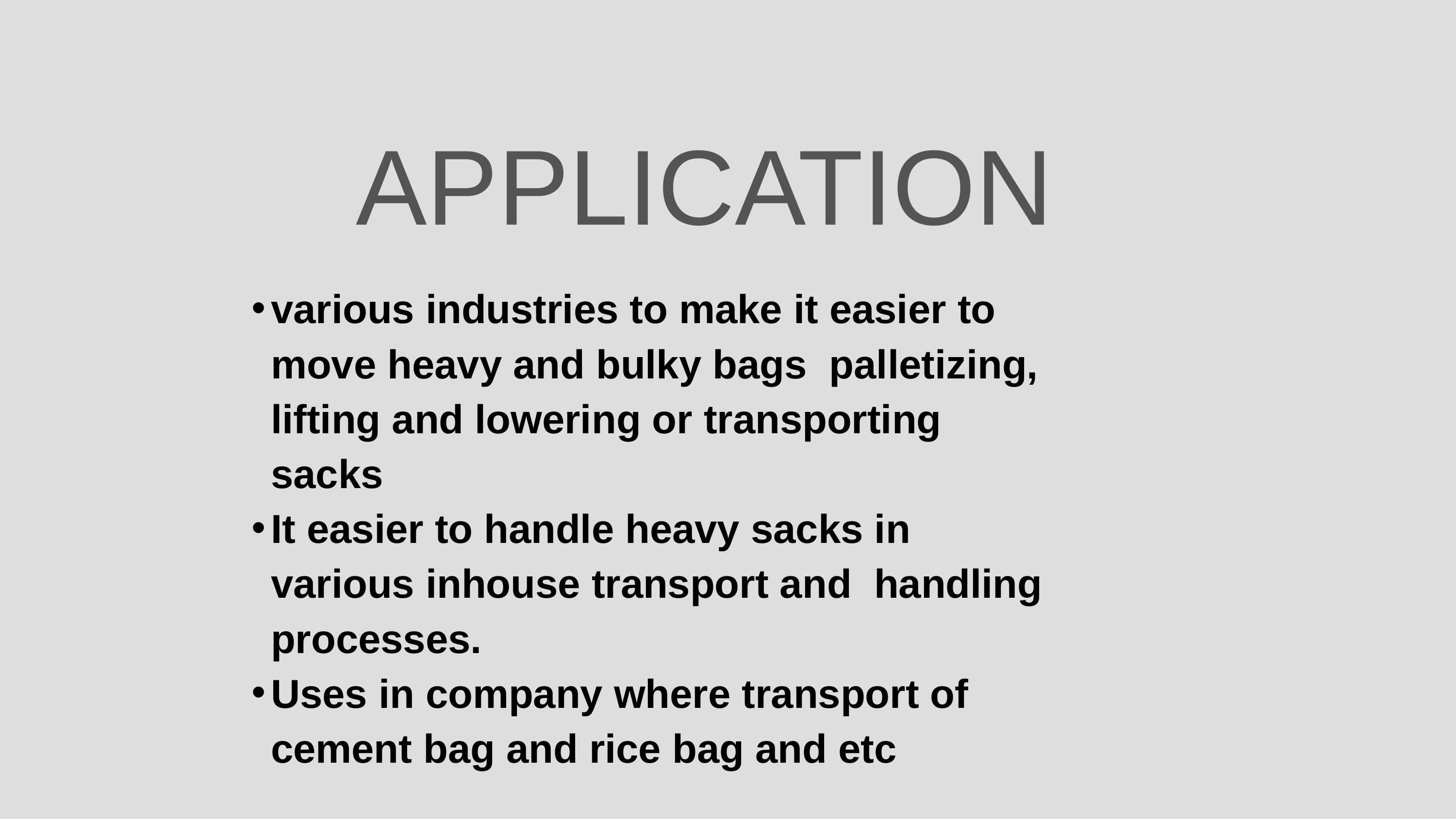

APPLICATION
various industries to make it easier to move heavy and bulky bags  palletizing, lifting and lowering or transporting sacks
It easier to handle heavy sacks in various inhouse transport and  handling processes.
Uses in company where transport of cement bag and rice bag and etc